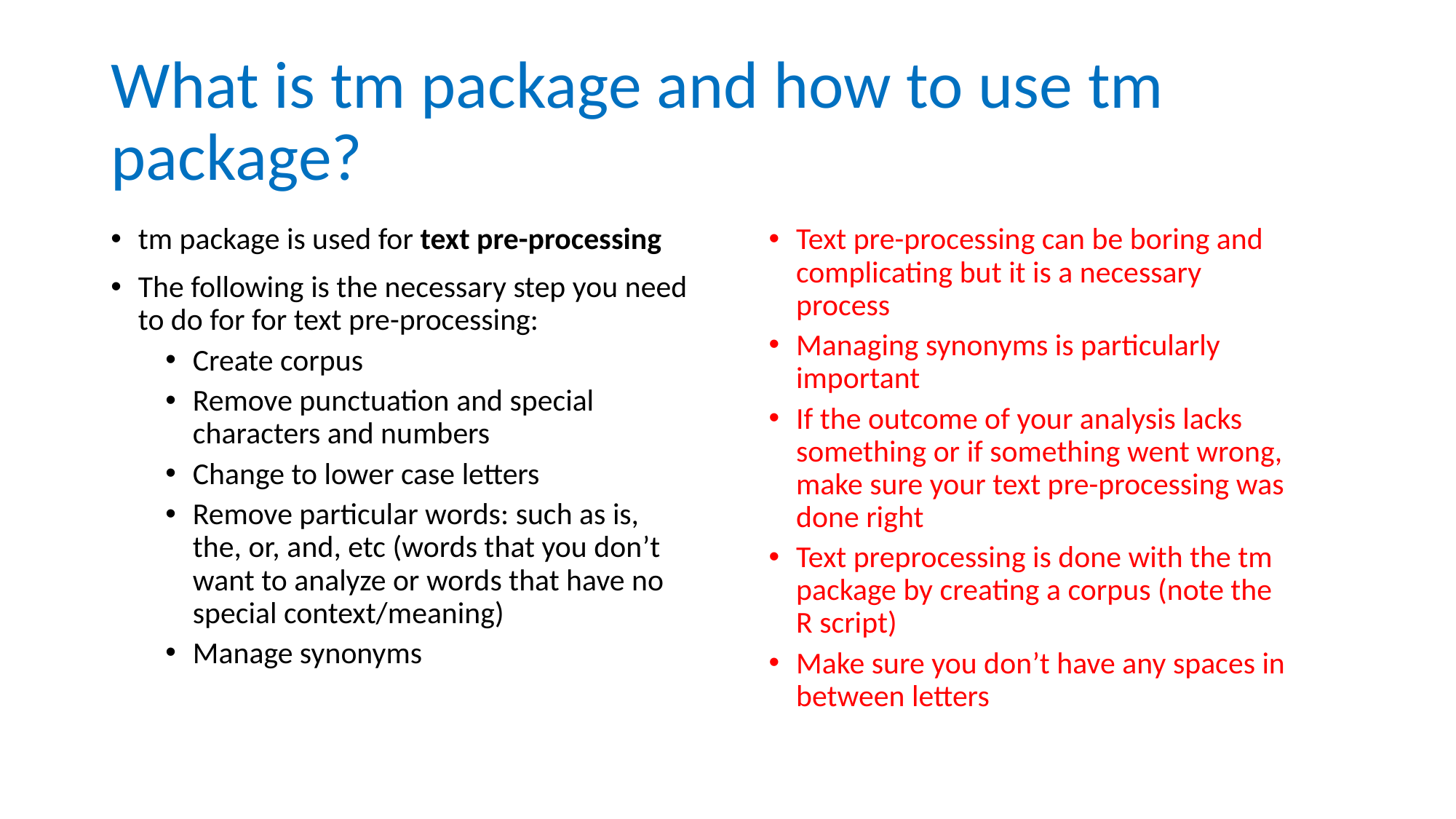

# What is tm package and how to use tm package?
tm package is used for text pre-processing
The following is the necessary step you need to do for for text pre-processing:
Create corpus
Remove punctuation and special characters and numbers
Change to lower case letters
Remove particular words: such as is, the, or, and, etc (words that you don’t want to analyze or words that have no special context/meaning)
Manage synonyms

Text pre-processing can be boring and complicating but it is a necessary process
Managing synonyms is particularly important
If the outcome of your analysis lacks something or if something went wrong, make sure your text pre-processing was done right
Text preprocessing is done with the tm package by creating a corpus (note the R script)
Make sure you don’t have any spaces in between letters